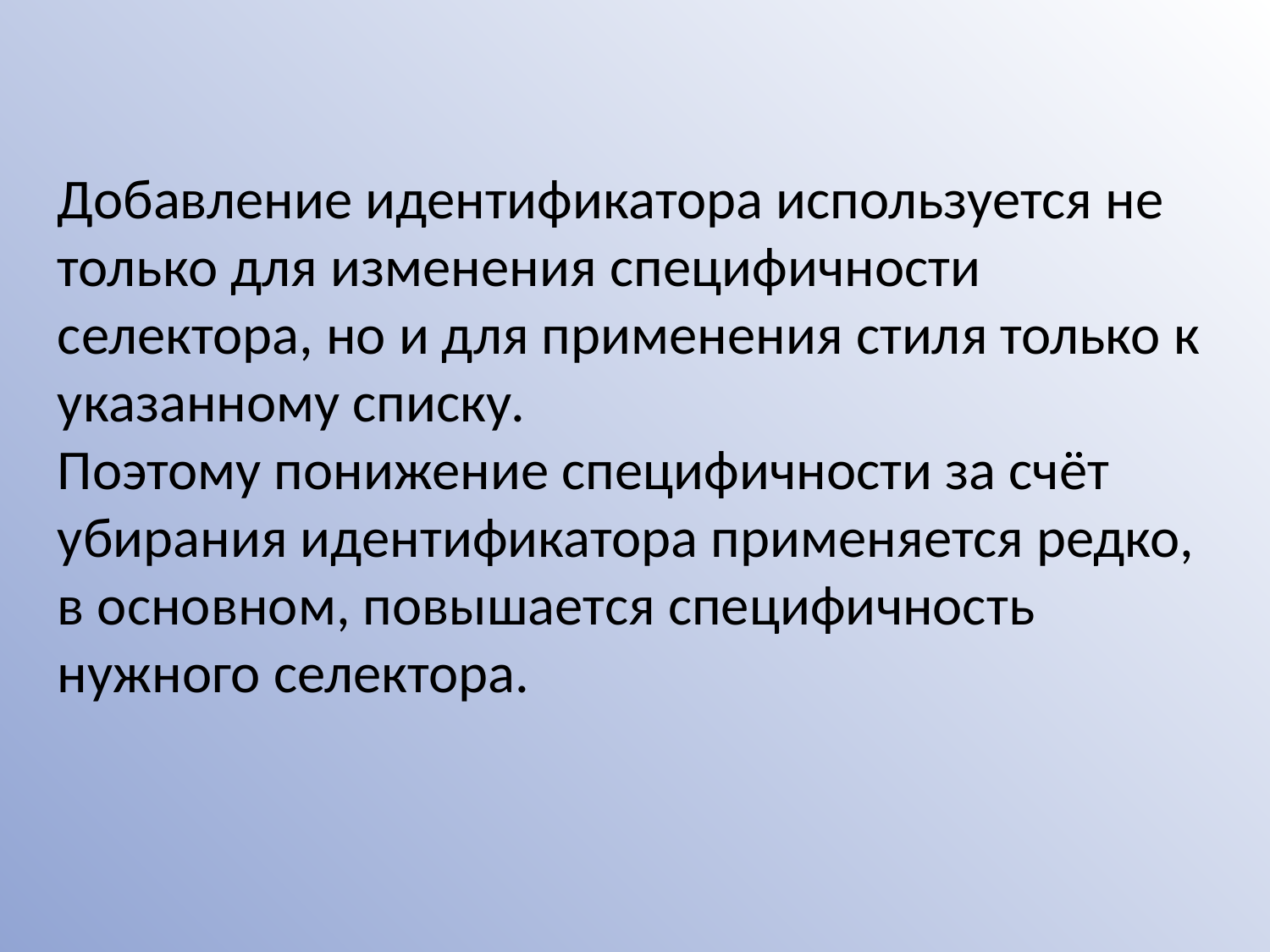

Добавление идентификатора используется не только для изменения специфичности селектора, но и для применения стиля только к указанному списку.
Поэтому понижение специфичности за счёт убирания идентификатора применяется редко, в основном, повышается специфичность нужного селектора.